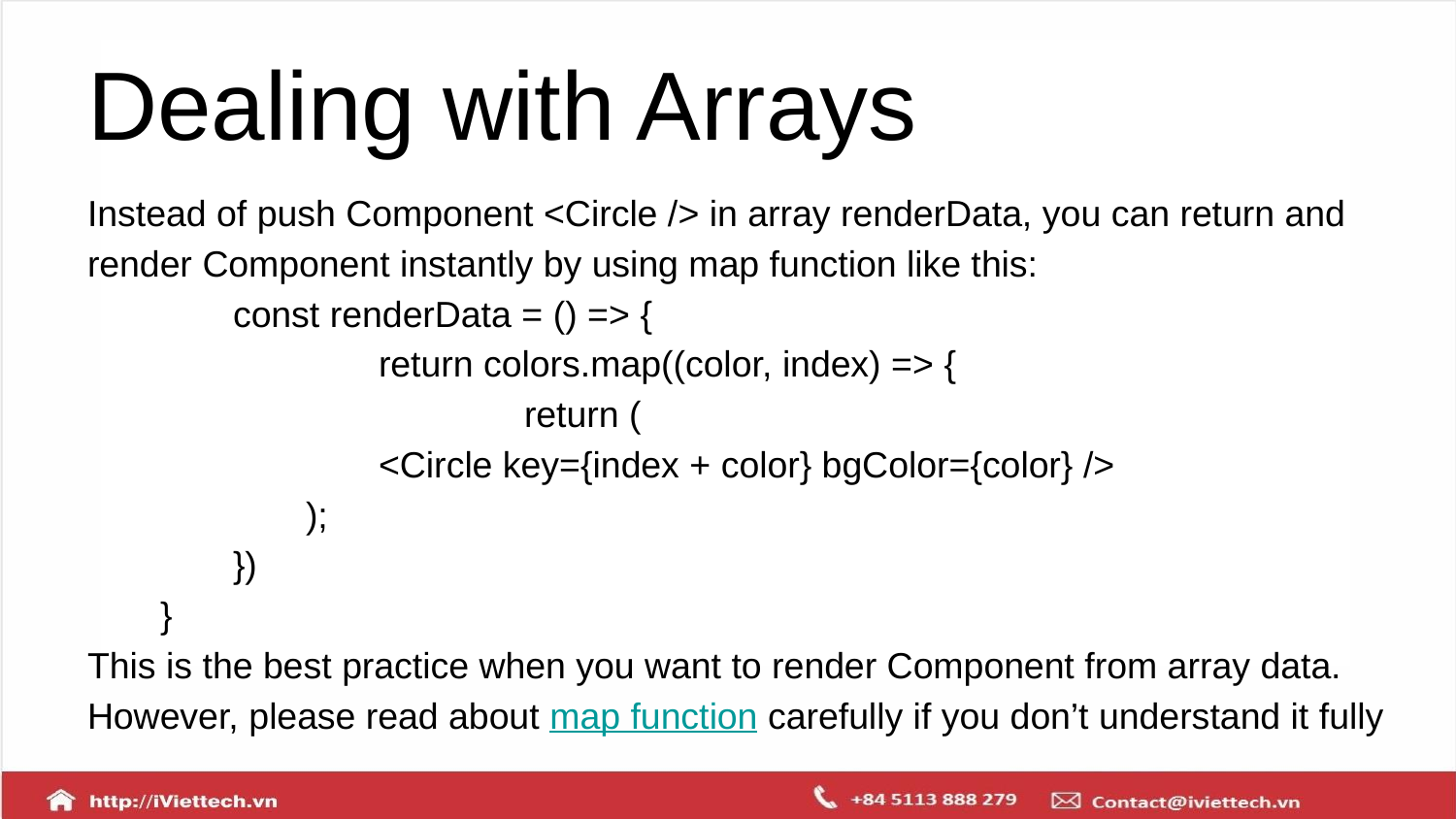

# Dealing with Arrays
Instead of push Component <Circle /> in array renderData, you can return and render Component instantly by using map function like this:
	const renderData = () => {
		return colors.map((color, index) => {
			return (
<Circle key={index + color} bgColor={color} />
);
})
}
This is the best practice when you want to render Component from array data. However, please read about map function carefully if you don’t understand it fully